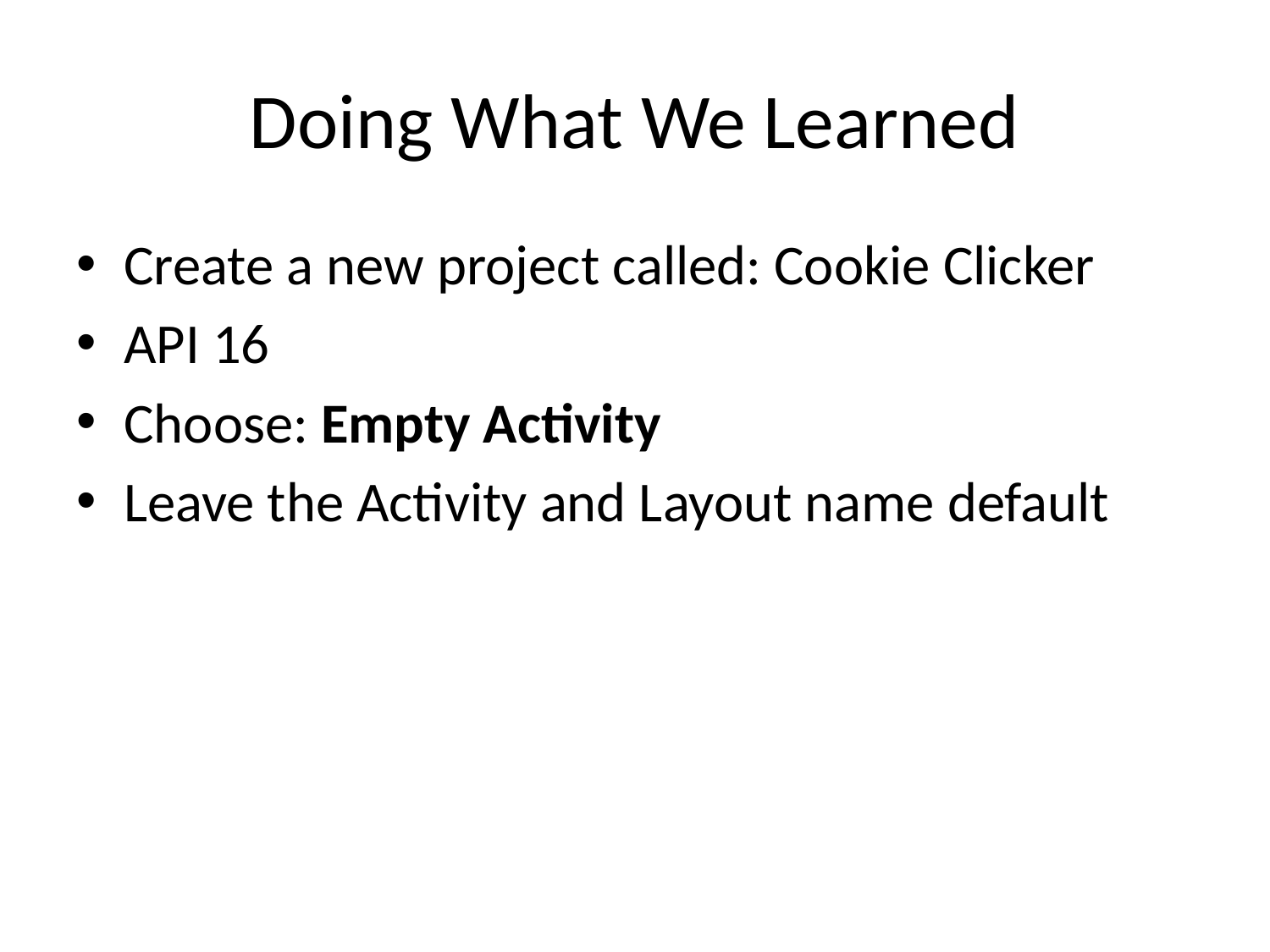

# Doing What We Learned
Create a new project called: Cookie Clicker
API 16
Choose: Empty Activity
Leave the Activity and Layout name default